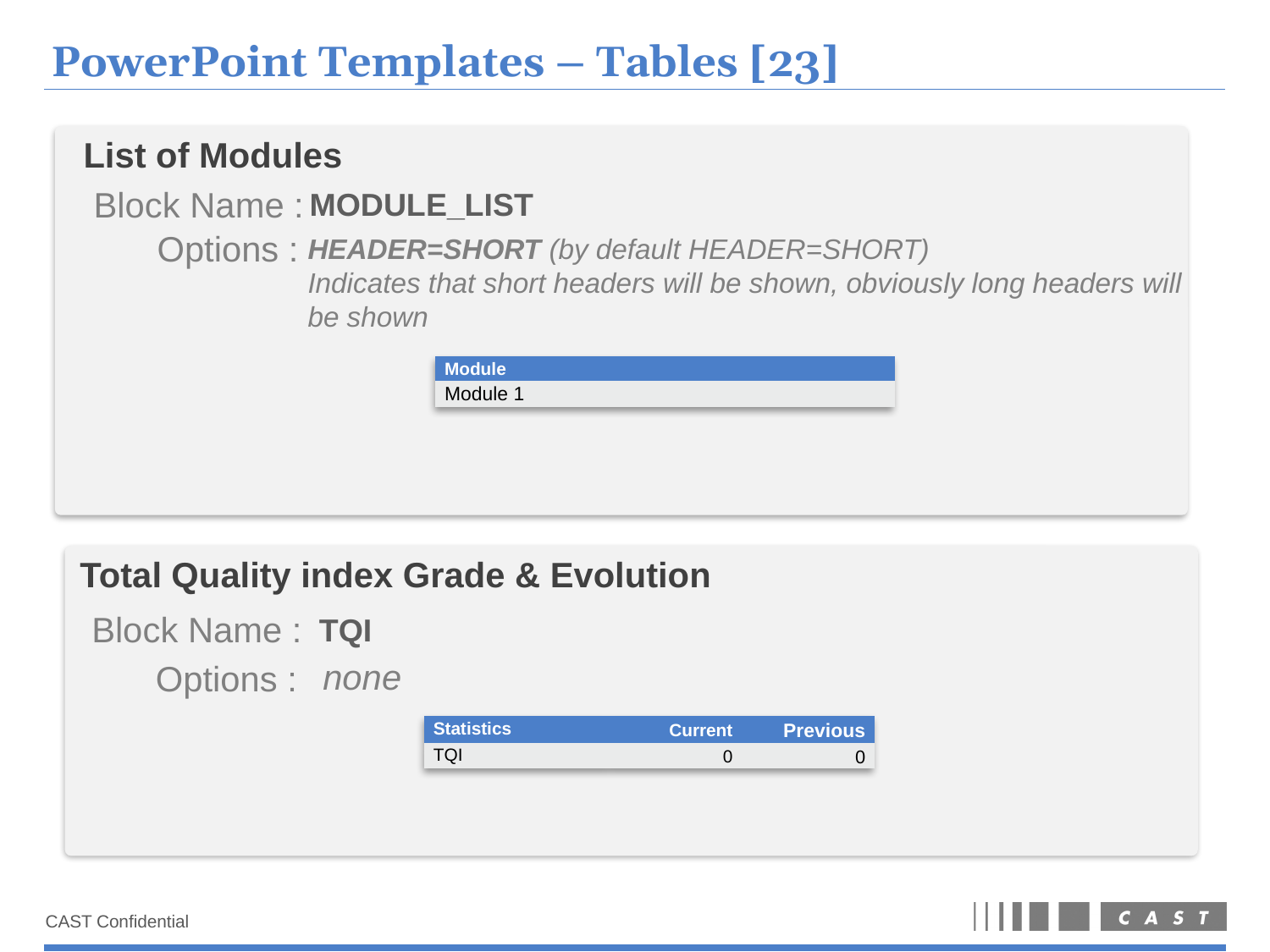

# PowerPoint Templates – Tables [23]

List of Modules
Block Name :
MODULE_LIST
Options :
HEADER=SHORT (by default HEADER=SHORT)
Indicates that short headers will be shown, obviously long headers will be shown
| Module |
| --- |
| Module 1 |
Total Quality index Grade & Evolution

Block Name :
TQI
none
Options :
| Statistics | Current | Previous |
| --- | --- | --- |
| TQI | 0 | 0 |